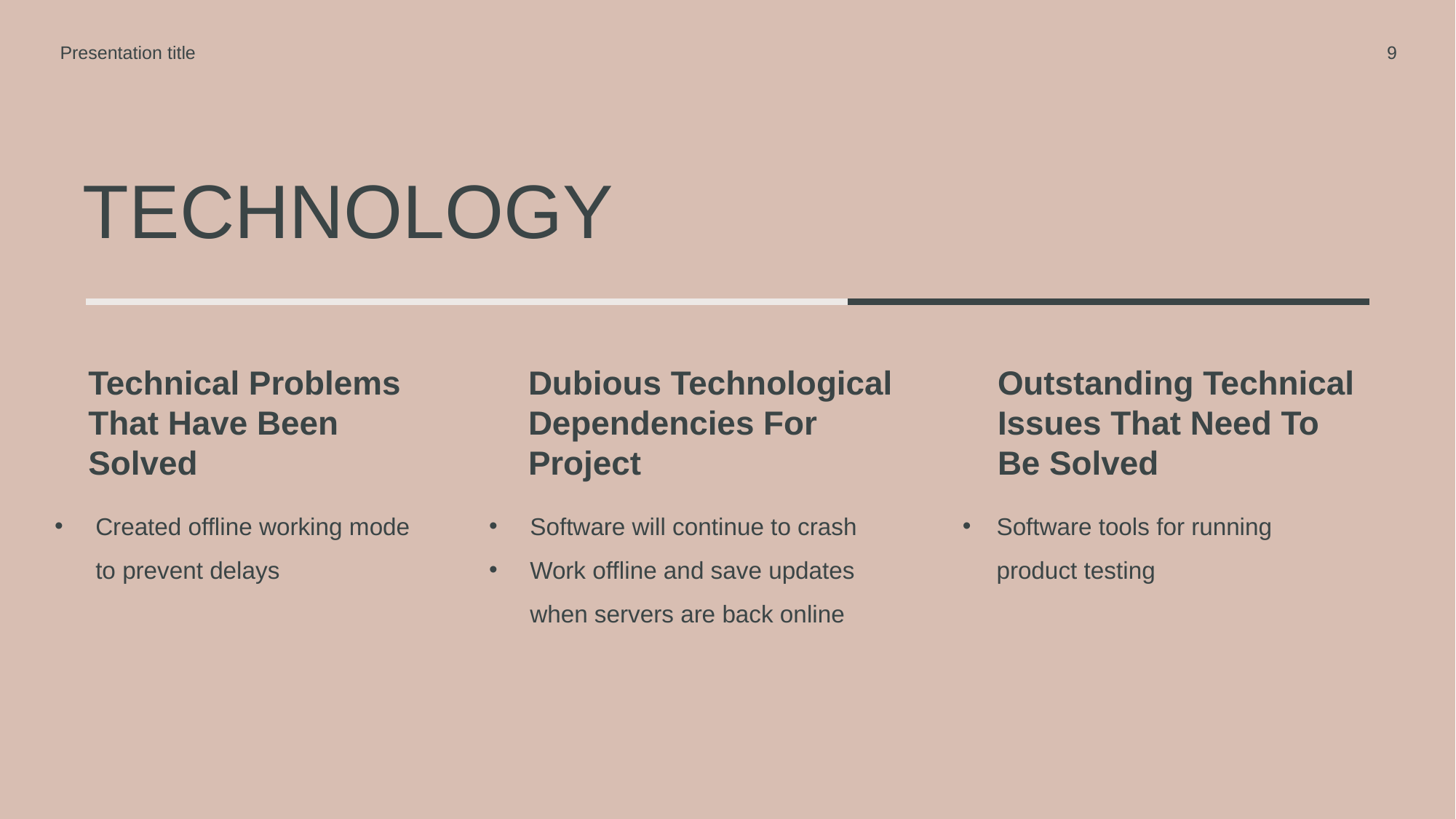

Presentation title
9
# TECHNOLOGY
Technical Problems That Have Been
Solved

Dubious Technological Dependencies For Project

Outstanding Technical Issues That Need To Be Solved

Created offline working mode to prevent delays
Software will continue to crash
Work offline and save updates when servers are back online

Software tools for running product testing